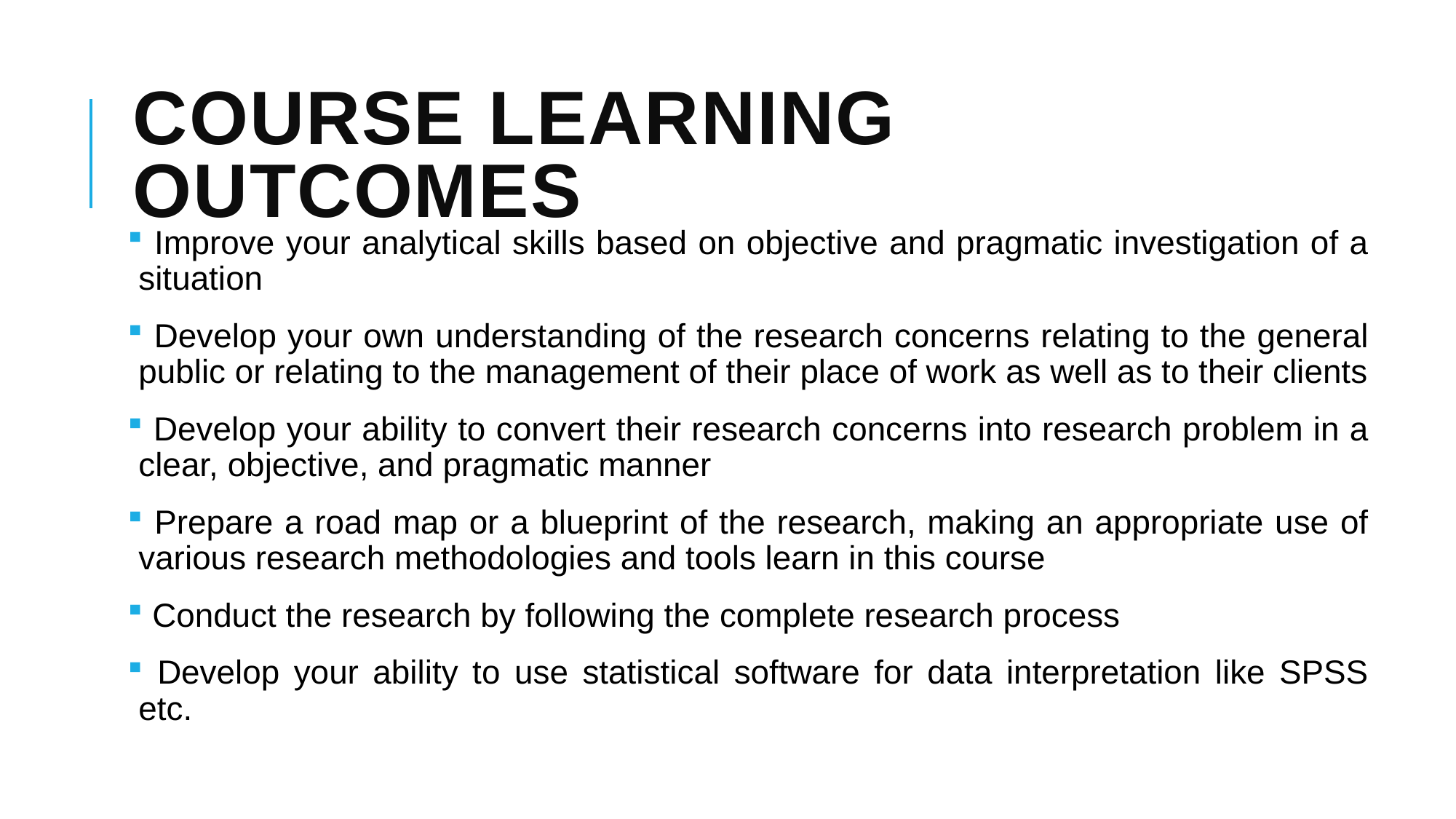

# Course Learning Outcomes
 Improve your analytical skills based on objective and pragmatic investigation of a situation
 Develop your own understanding of the research concerns relating to the general public or relating to the management of their place of work as well as to their clients
 Develop your ability to convert their research concerns into research problem in a clear, objective, and pragmatic manner
 Prepare a road map or a blueprint of the research, making an appropriate use of various research methodologies and tools learn in this course
 Conduct the research by following the complete research process
 Develop your ability to use statistical software for data interpretation like SPSS etc.